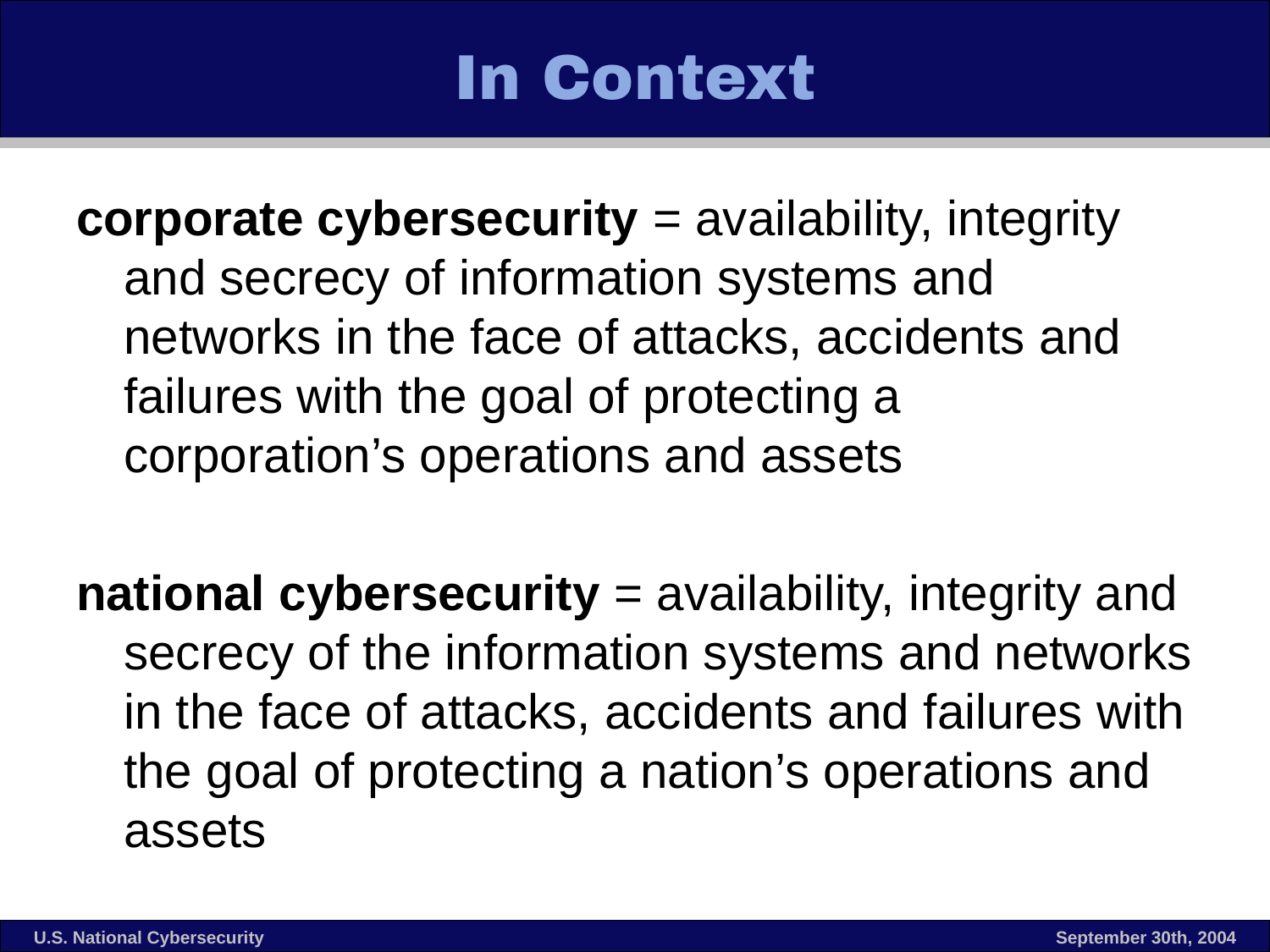

# In Context
corporate cybersecurity = availability, integrity and secrecy of information systems and networks in the face of attacks, accidents and failures with the goal of protecting a corporation’s operations and assets

national cybersecurity = availability, integrity and secrecy of the information systems and networks in the face of attacks, accidents and failures with the goal of protecting a nation’s operations and assets
U.S. National Cybersecurity